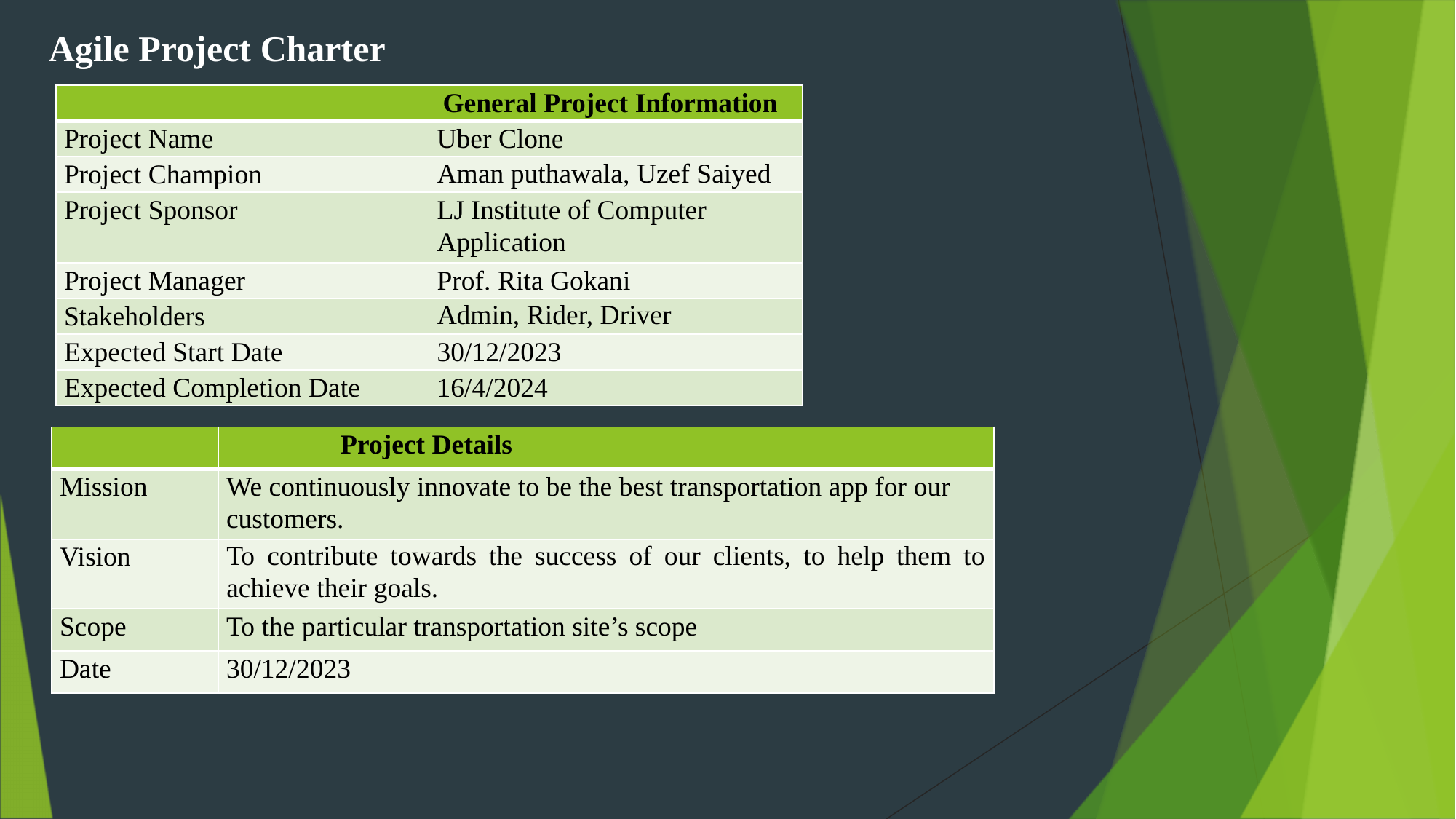

Agile Project Charter
|  | General Project Information |
| --- | --- |
| Project Name | Uber Clone |
| Project Champion | Aman puthawala, Uzef Saiyed |
| Project Sponsor | LJ Institute of Computer Application |
| Project Manager | Prof. Rita Gokani |
| Stakeholders | Admin, Rider, Driver |
| Expected Start Date | 30/12/2023 |
| Expected Completion Date | 16/4/2024 |
|  | Project Details |
| --- | --- |
| Mission | We continuously innovate to be the best transportation app for our customers. |
| Vision | To contribute towards the success of our clients, to help them to achieve their goals. |
| Scope | To the particular transportation site’s scope |
| Date | 30/12/2023 |